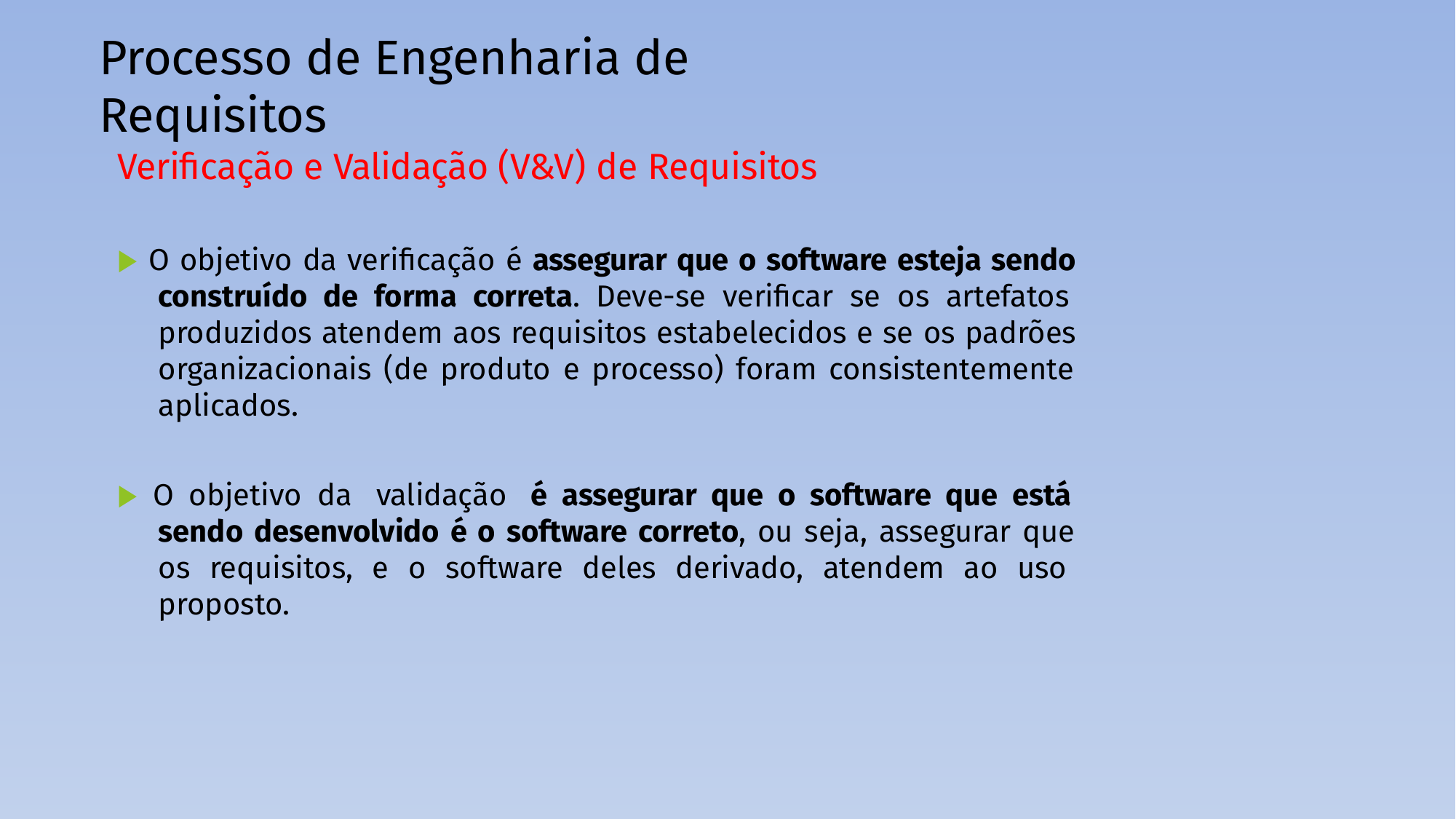

# Processo de Engenharia de Requisitos
Verificação e Validação (V&V) de Requisitos

▶ O objetivo da verificação é assegurar que o software esteja sendo  construído de forma correta. Deve-se verificar se os artefatos  produzidos atendem aos requisitos estabelecidos e se os padrões  organizacionais (de produto e processo) foram consistentemente  aplicados.

▶ O objetivo da validação é assegurar que o software que está  sendo desenvolvido é o software correto, ou seja, assegurar que  os requisitos, e o software deles derivado, atendem ao uso  proposto.